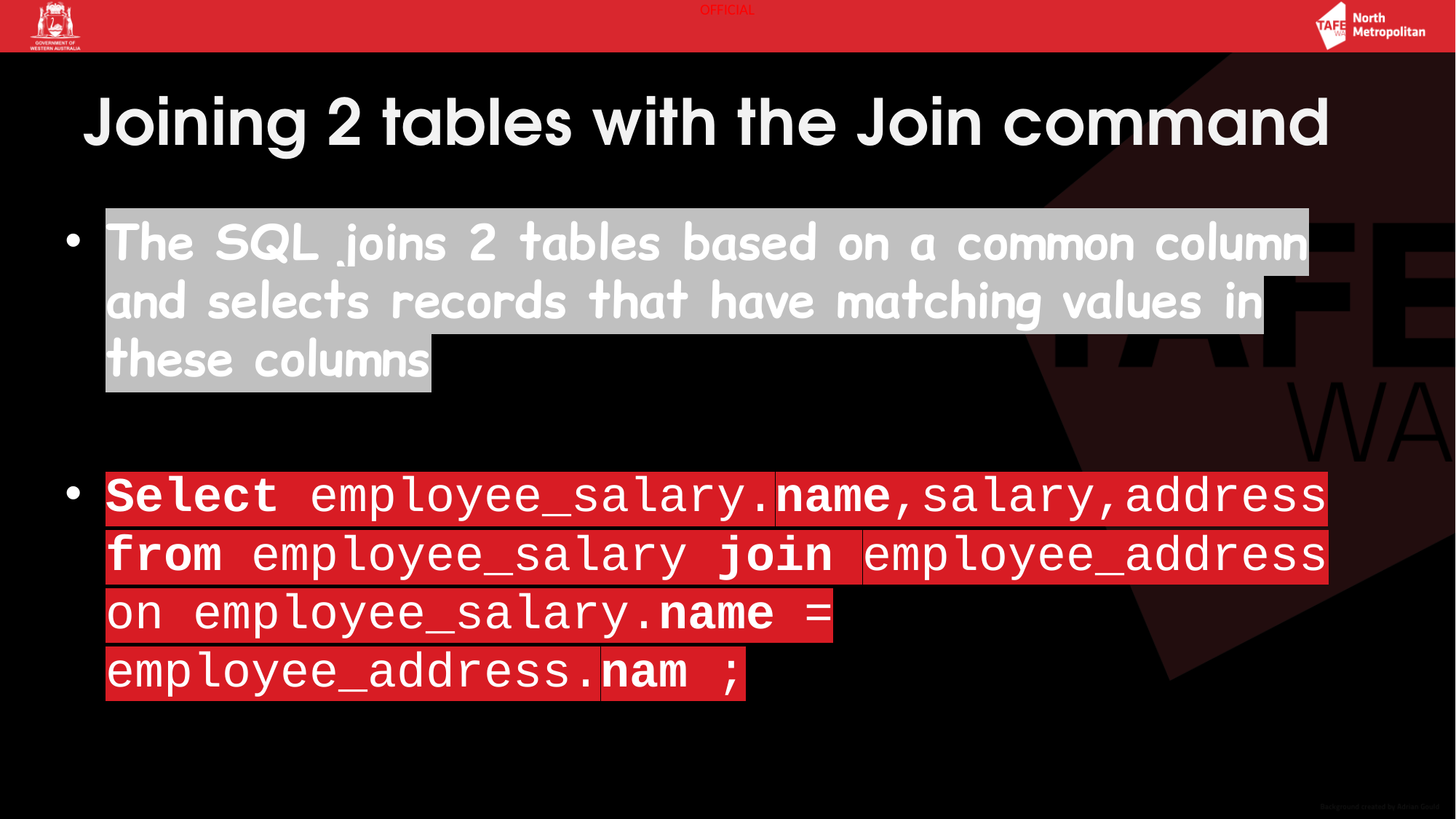

The SQL JOIN joins two tables based on a common column, and selects records that have matching values in these columns
# Joining 2 tables with the Join command
The SQL joins 2 tables based on a common column and selects records that have matching values in these columns

Select employee_salary.name,salary,address from employee_salary join employee_address on employee_salary.name = employee_address.nam ;